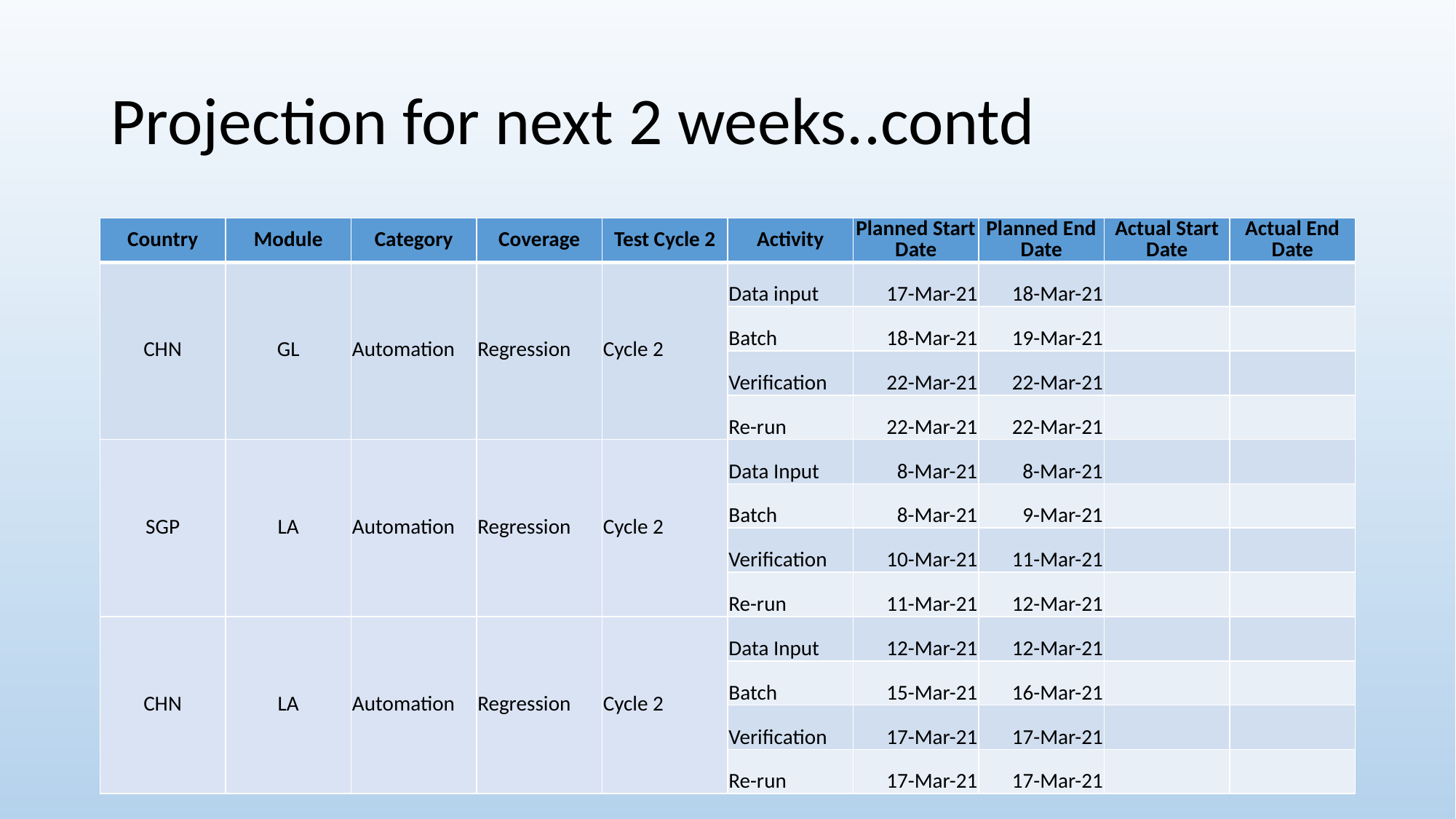

# Projection for next 2 weeks..contd
| Country | Module | Category | Coverage | Test Cycle 2 | Activity | Planned Start Date | Planned End Date | Actual Start Date | Actual End Date |
| --- | --- | --- | --- | --- | --- | --- | --- | --- | --- |
| CHN | GL | Automation | Regression | Cycle 2 | Data input | 17-Mar-21 | 18-Mar-21 |  |  |
|  |  |  |  |  | Batch | 18-Mar-21 | 19-Mar-21 |  |  |
|  |  |  |  |  | Verification | 22-Mar-21 | 22-Mar-21 |  |  |
|  |  |  |  |  | Re-run | 22-Mar-21 | 22-Mar-21 |  |  |
| SGP | LA | Automation | Regression | Cycle 2 | Data Input | 8-Mar-21 | 8-Mar-21 |  |  |
|  |  |  |  |  | Batch | 8-Mar-21 | 9-Mar-21 |  |  |
|  |  |  |  |  | Verification | 10-Mar-21 | 11-Mar-21 |  |  |
|  |  |  |  |  | Re-run | 11-Mar-21 | 12-Mar-21 |  |  |
| CHN | LA | Automation | Regression | Cycle 2 | Data Input | 12-Mar-21 | 12-Mar-21 |  |  |
|  |  |  |  |  | Batch | 15-Mar-21 | 16-Mar-21 |  |  |
|  |  |  |  |  | Verification | 17-Mar-21 | 17-Mar-21 |  |  |
|  |  |  |  |  | Re-run | 17-Mar-21 | 17-Mar-21 |  |  |